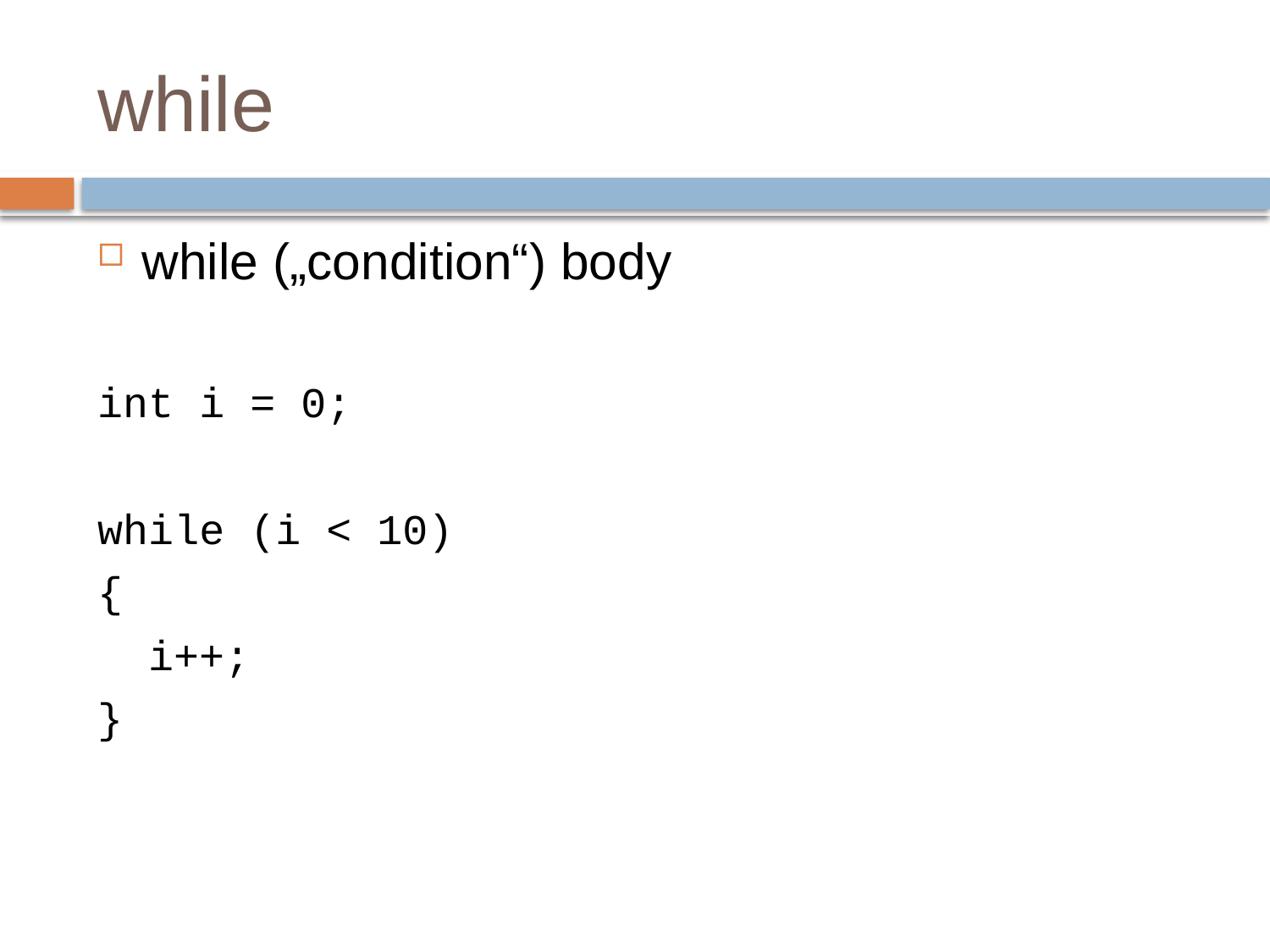

# while
while („condition“) body

int i = 0;

while (i < 10)
{
  i++;
}